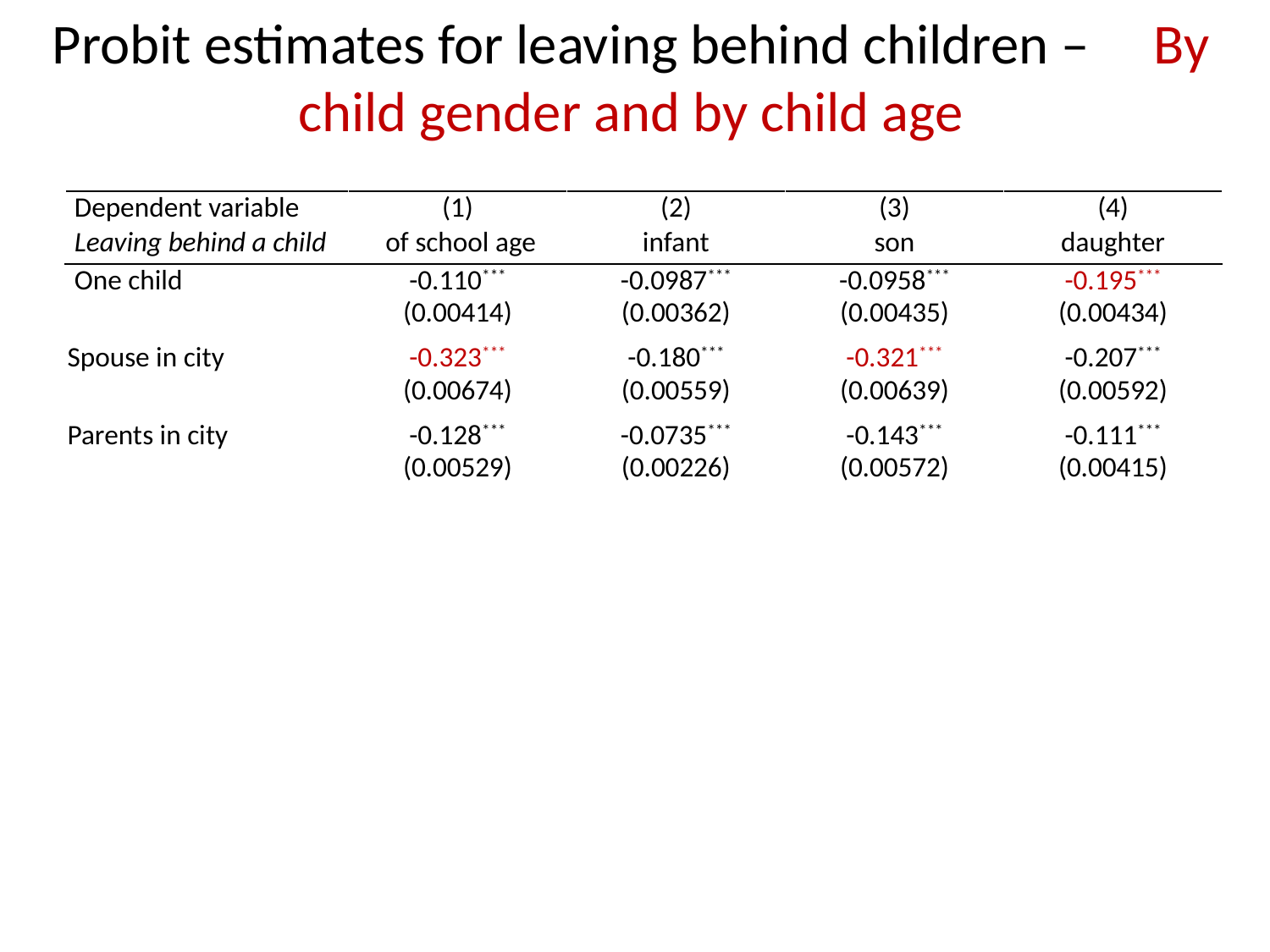

Probit estimates for leaving behind children –     By child gender and by child age
| Dependent variable | (1) | (2) | (3) | (4) |
| --- | --- | --- | --- | --- |
| Leaving behind a child | of school age | infant | son | daughter |
| One child | -0.110\*\*\* (0.00414) | -0.0987\*\*\* (0.00362) | -0.0958\*\*\* (0.00435) | -0.195\*\*\* (0.00434) |
| Spouse in city | -0.323\*\*\* (0.00674) | -0.180\*\*\* (0.00559) | -0.321\*\*\* (0.00639) | -0.207\*\*\* (0.00592) |
| Parents in city | -0.128\*\*\* (0.00529) | -0.0735\*\*\* (0.00226) | -0.143\*\*\* (0.00572) | -0.111\*\*\* (0.00415) |